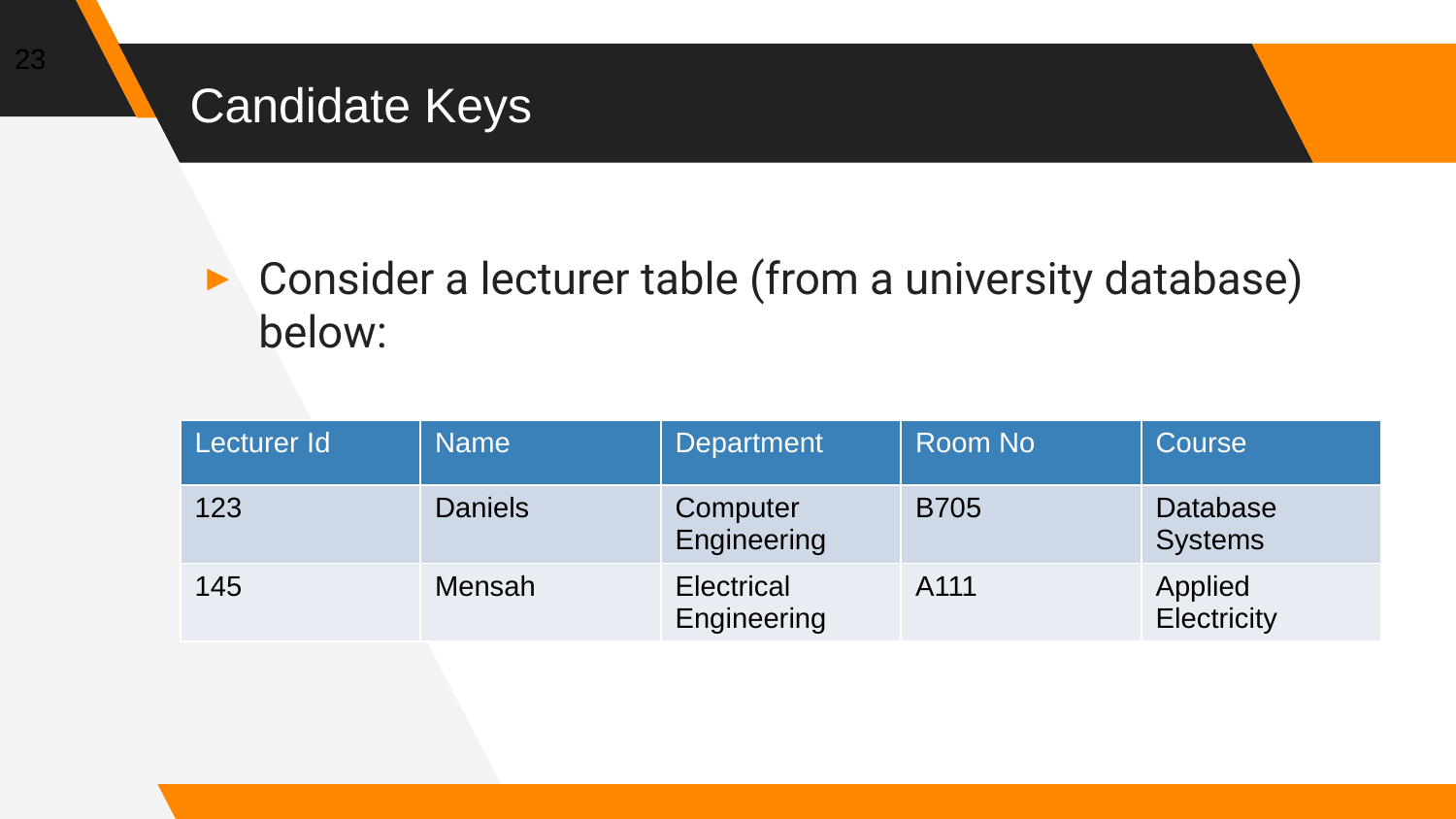

23
# Candidate Keys

Consider a lecturer table (from a university database) below:

| Lecturer Id | Name | Department | Room No | Course |
| --- | --- | --- | --- | --- |
| 123 | Daniels | Computer Engineering | B705 | Database Systems |
| 145 | Mensah | Electrical Engineering | A111 | Applied Electricity |